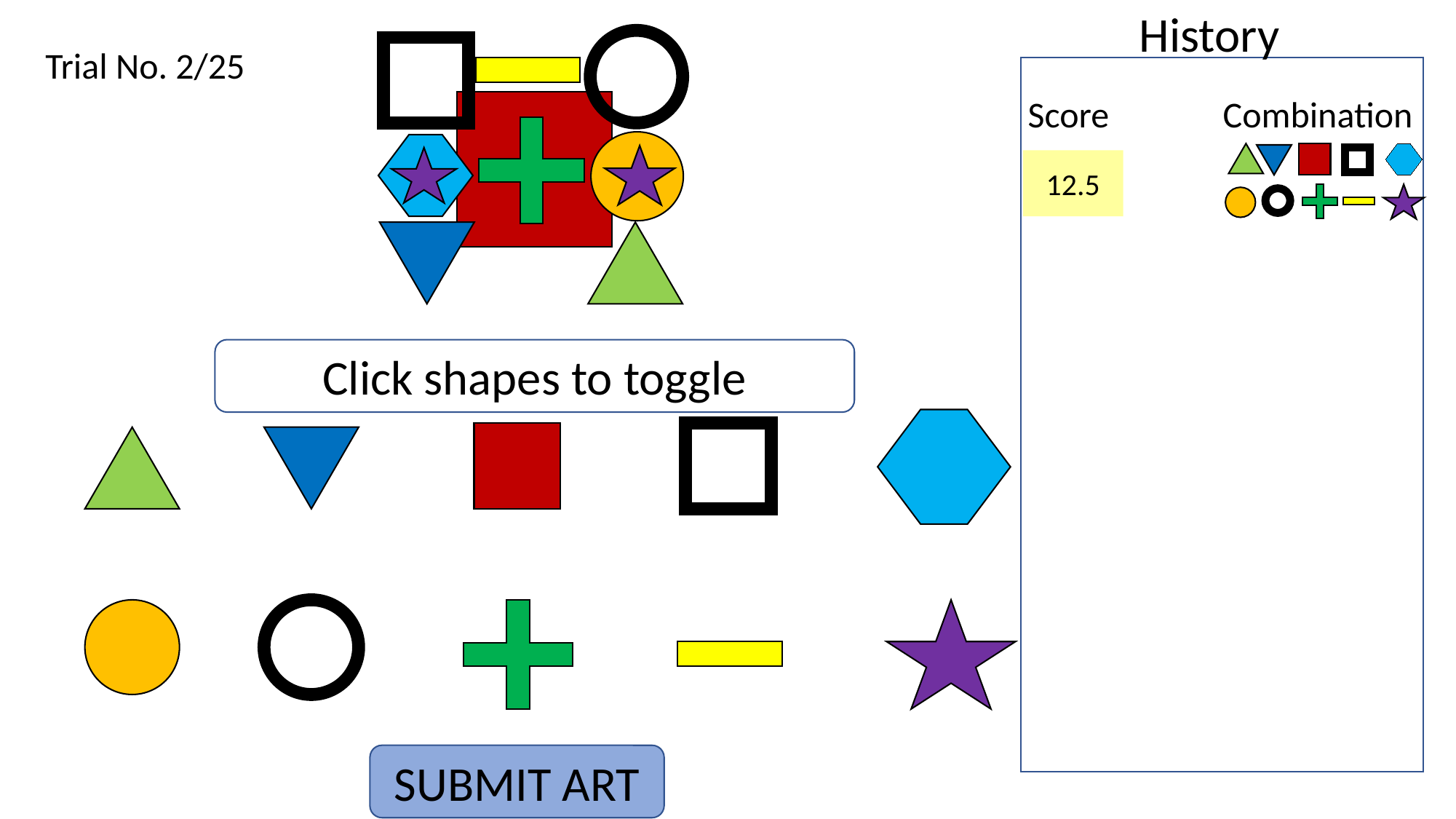

History

Trial No. 2/25

Score
Combination

12.5

Click shapes to toggle

SUBMIT ART